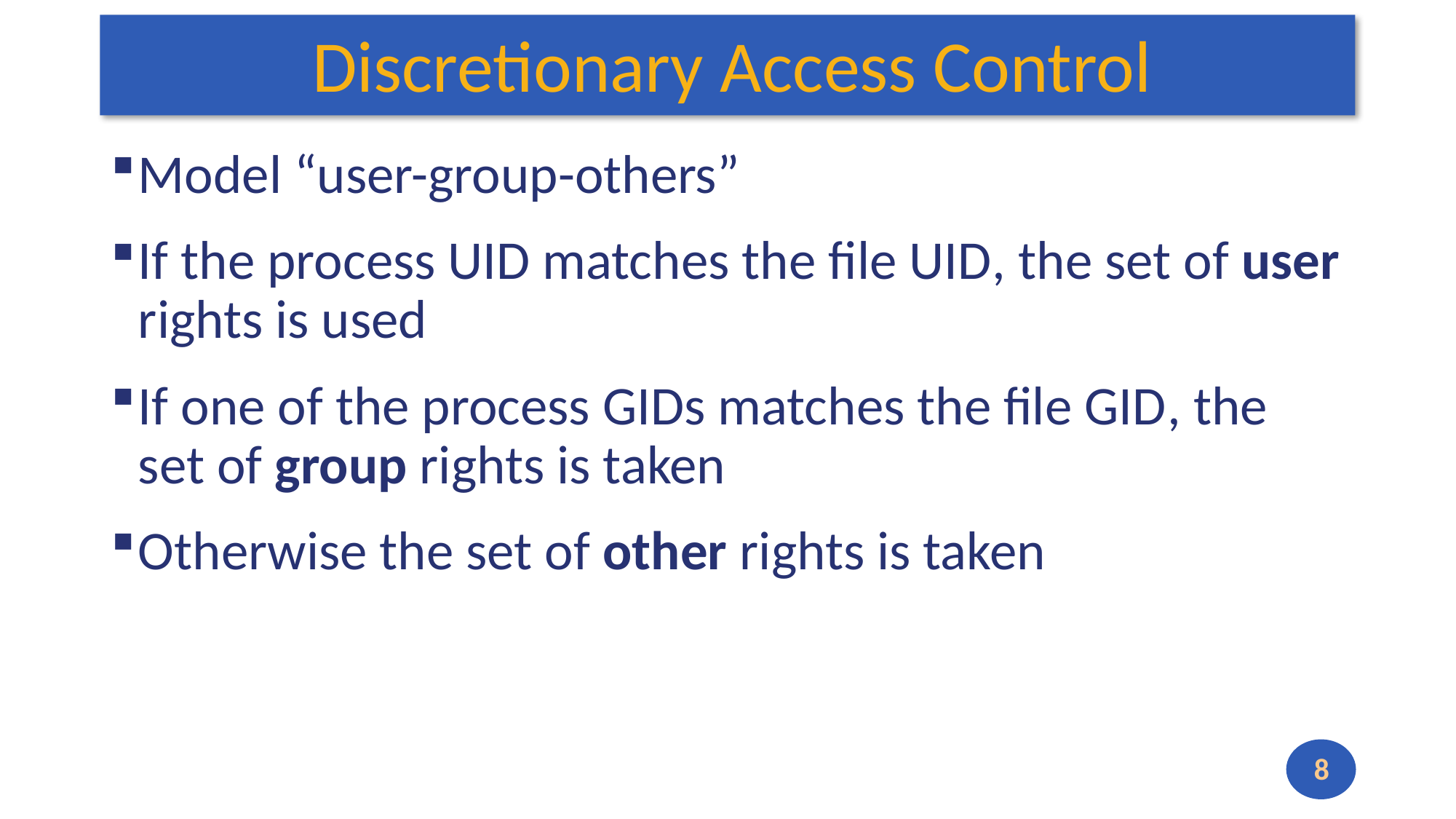

# Discretionary Access Control
Model “user-group-others”
If the process UID matches the file UID, the set of user rights is used
If one of the process GIDs matches the file GID, the set of group rights is taken
Otherwise the set of other rights is taken
8